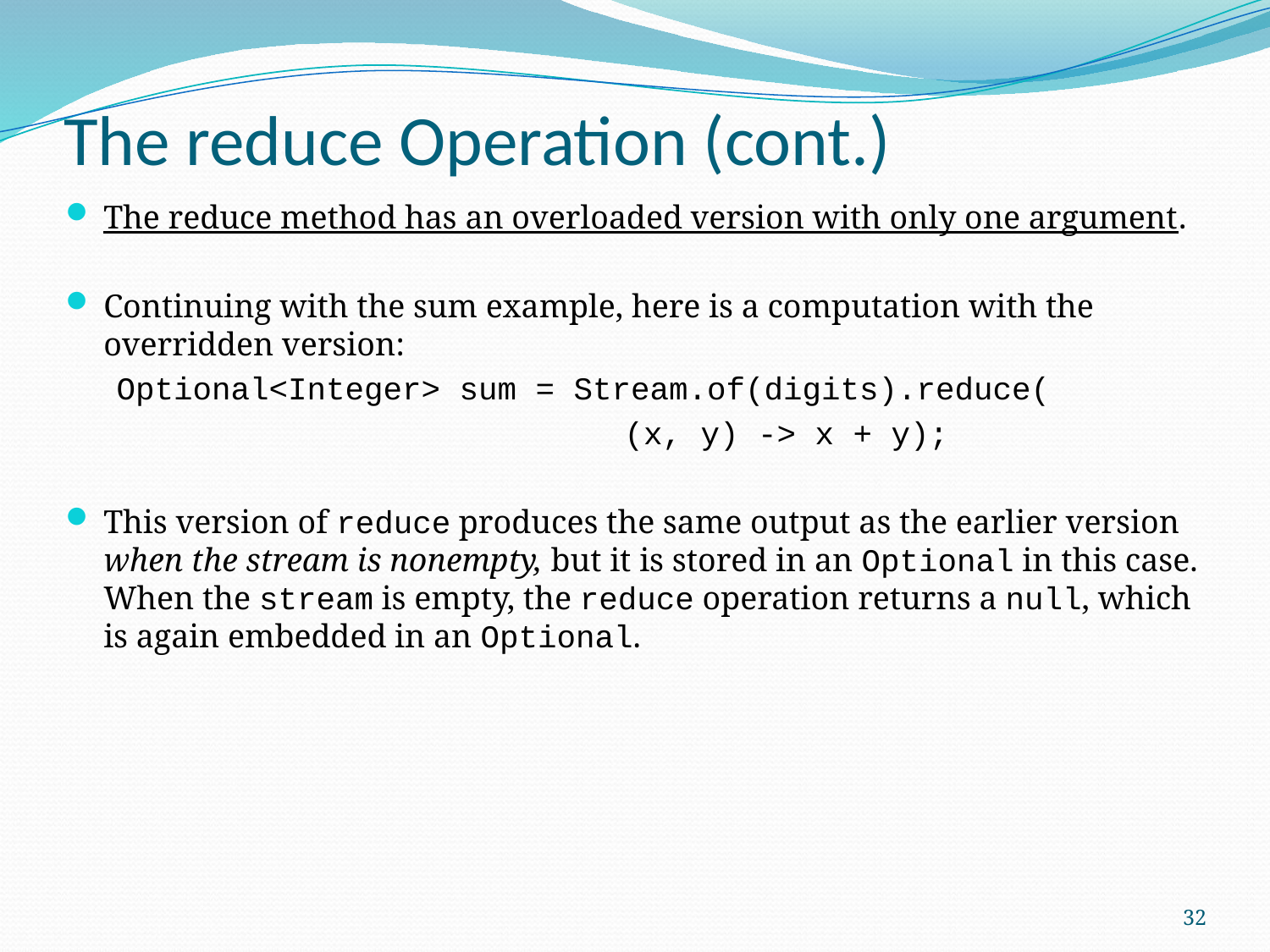

# The reduce Operation (cont.)
The reduce method has an overloaded version with only one argument.

Continuing with the sum example, here is a computation with the overridden version:
Optional<Integer> sum = Stream.of(digits).reduce(
				(x, y) -> x + y);

This version of reduce produces the same output as the earlier version when the stream is nonempty, but it is stored in an Optional in this case. When the stream is empty, the reduce operation returns a null, which is again embedded in an Optional.
32